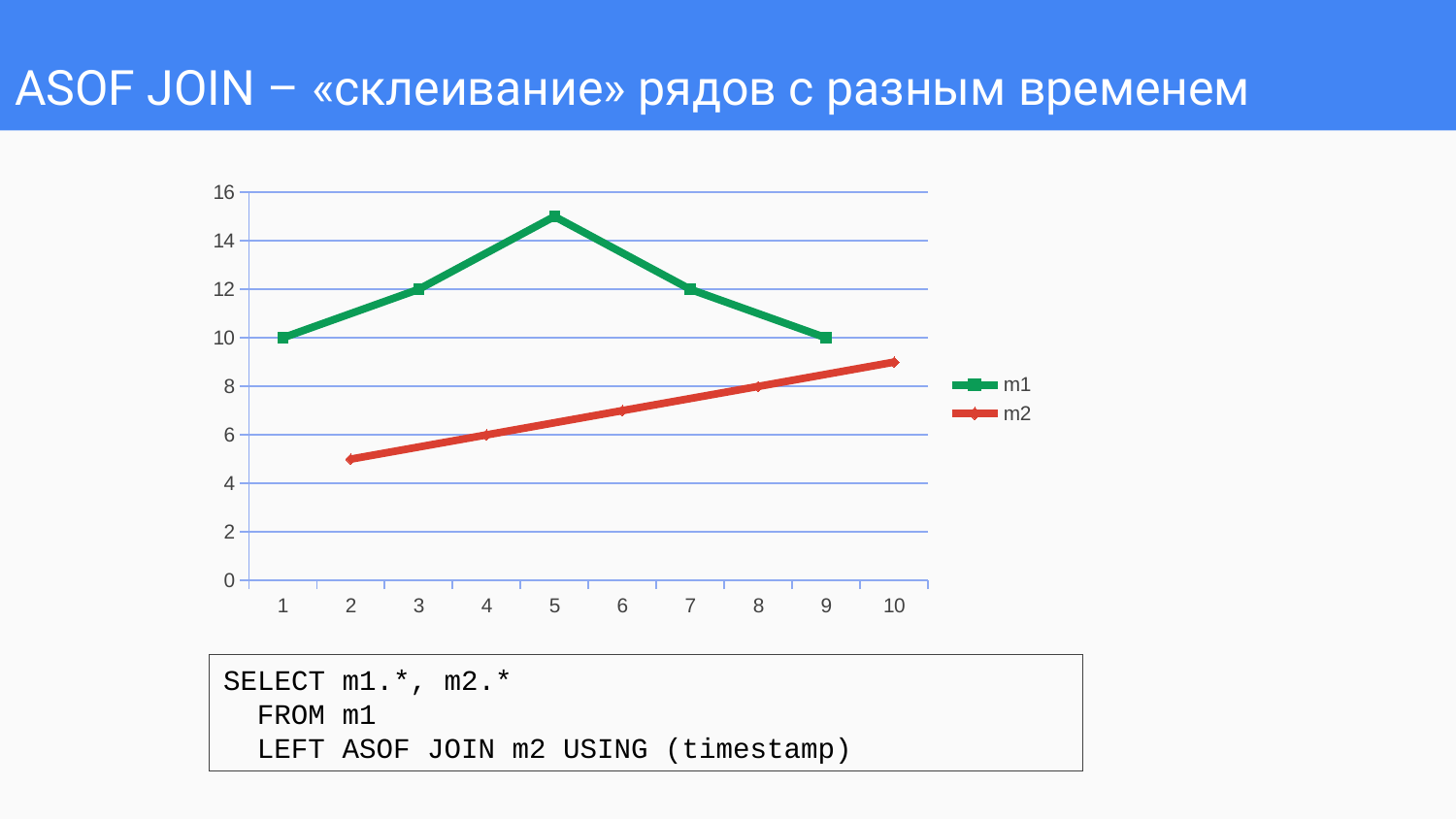

# ASOF JOIN – «склеивание» рядов c разным временем

### Chart

| Category | m1 | m2 |
|---|---|---|
| 1.0 | 10.0 | None |
| 2.0 | None | 5.0 |
| 3.0 | 12.0 | None |
| 4.0 | None | 6.0 |
| 5.0 | 15.0 | None |
| 6.0 | None | 7.0 |
| 7.0 | 12.0 | None |
| 8.0 | None | 8.0 |
| 9.0 | 10.0 | None |
| 10.0 | None | 9.0 |
SELECT m1.*, m2.*
  FROM m1
  LEFT ASOF JOIN m2 USING (timestamp)